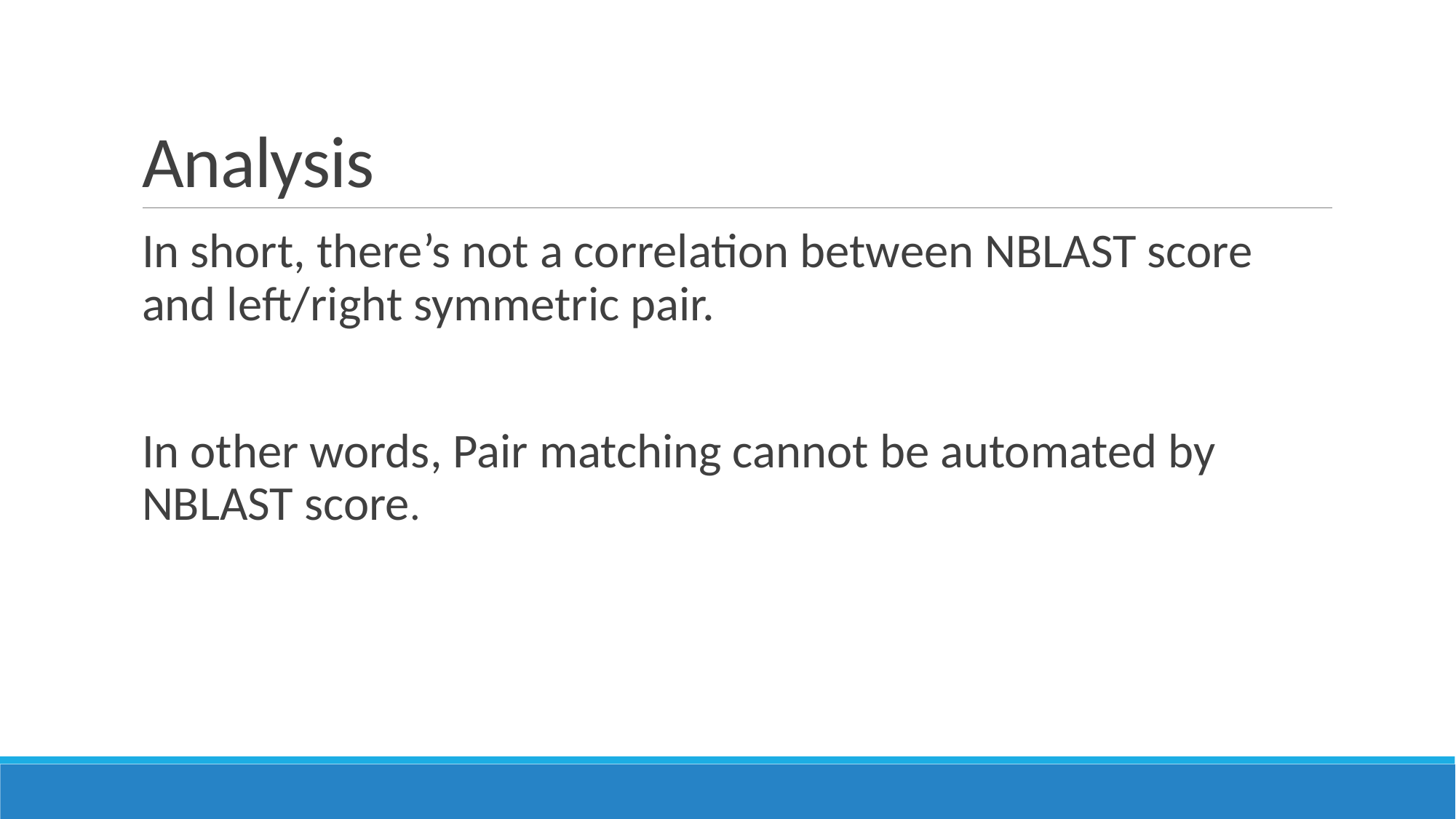

# Analysis
In short, there’s not a correlation between NBLAST score and left/right symmetric pair.

In other words, Pair matching cannot be automated by NBLAST score.